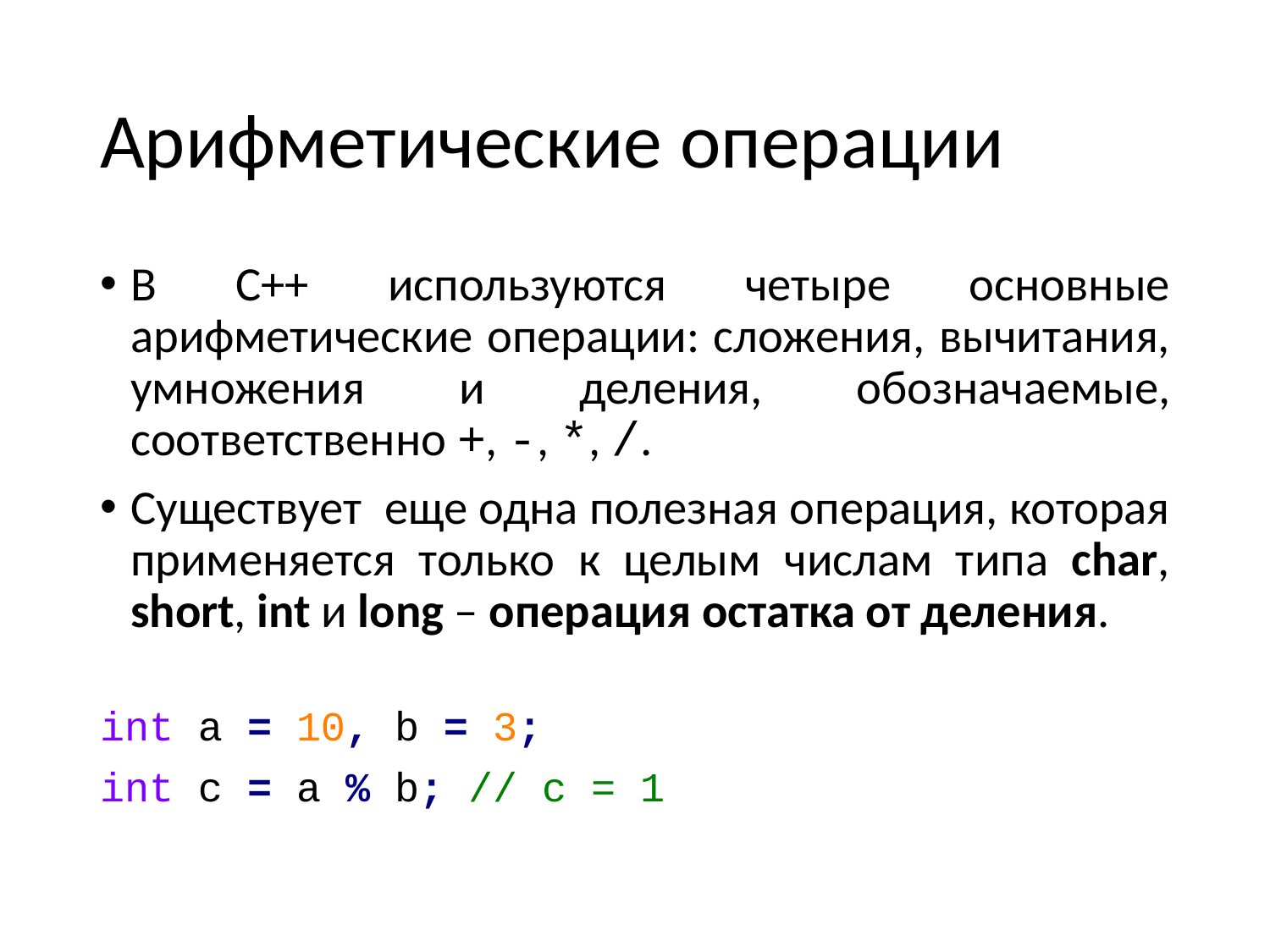

# Арифметические операции
В C++ используются четыре основные арифметические операции: сложения, вычитания, умножения и деления, обозначаемые, соответственно +, -, *, /.
Существует  еще одна полезная операция, которая применяется только к целым числам типа char, short, int и long – операция остатка от деления.

int a = 10, b = 3;
int c = a % b; // c = 1